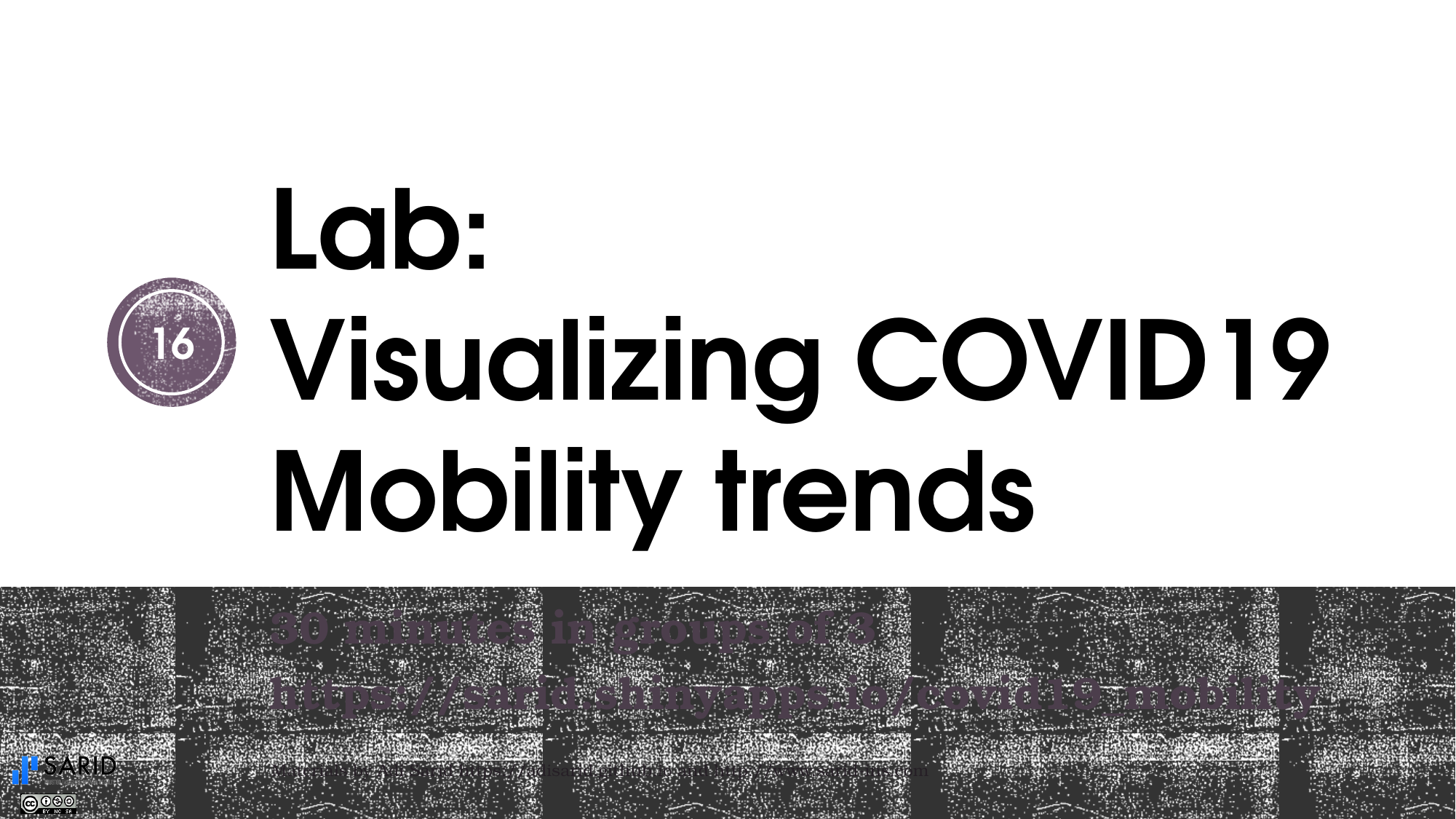

# Lab: Visualizing COVID19 Mobility trends
16
30 minutes in groups of 3
https://sarid.shinyapps.io/covid19_mobility
Materials by Adi Sarid https://adisarid.github.io and http://www.sarid-ins.com